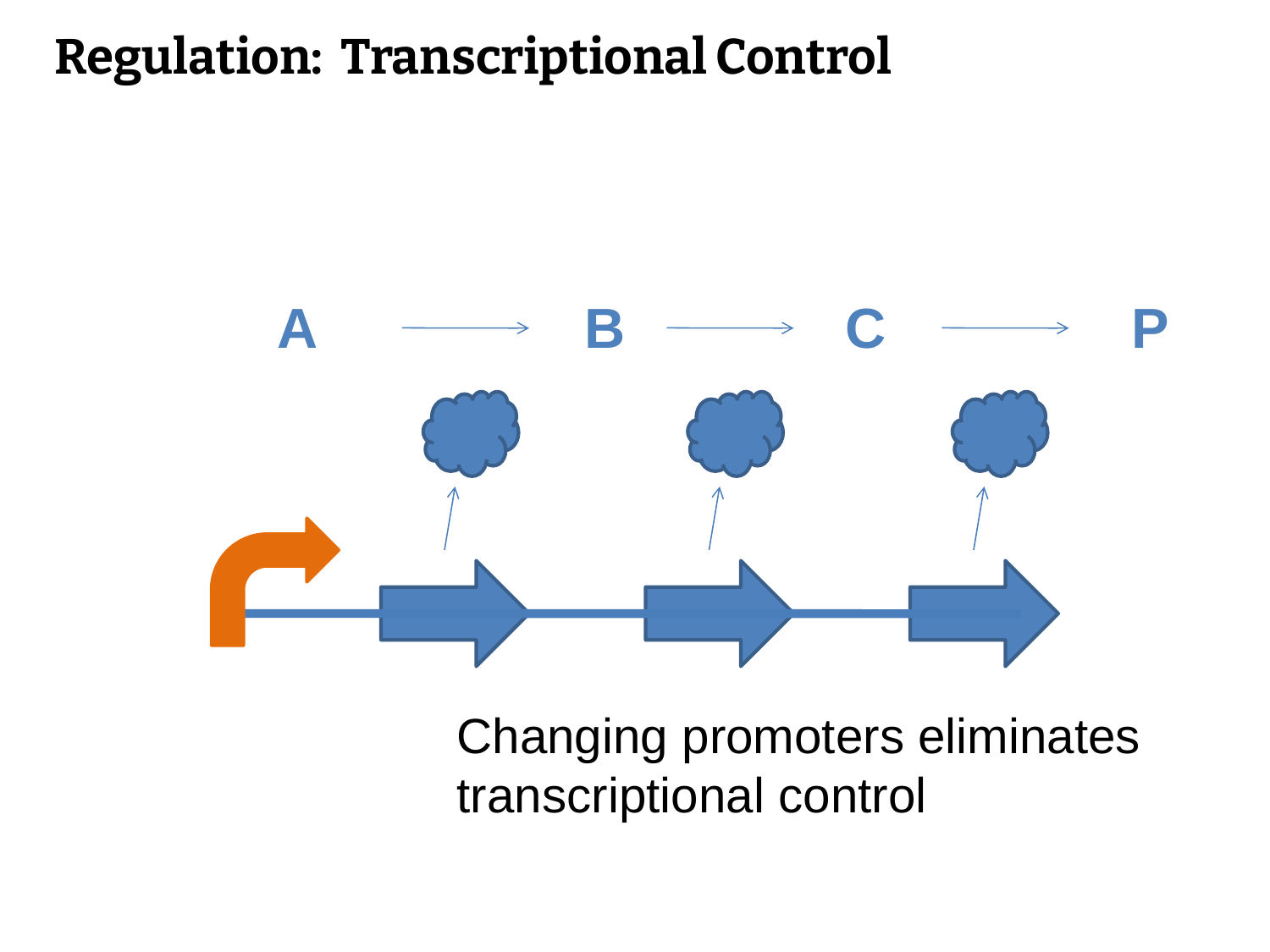

Regulation:  Transcriptional Control
A
B
C
P

Changing promoters eliminates transcriptional control